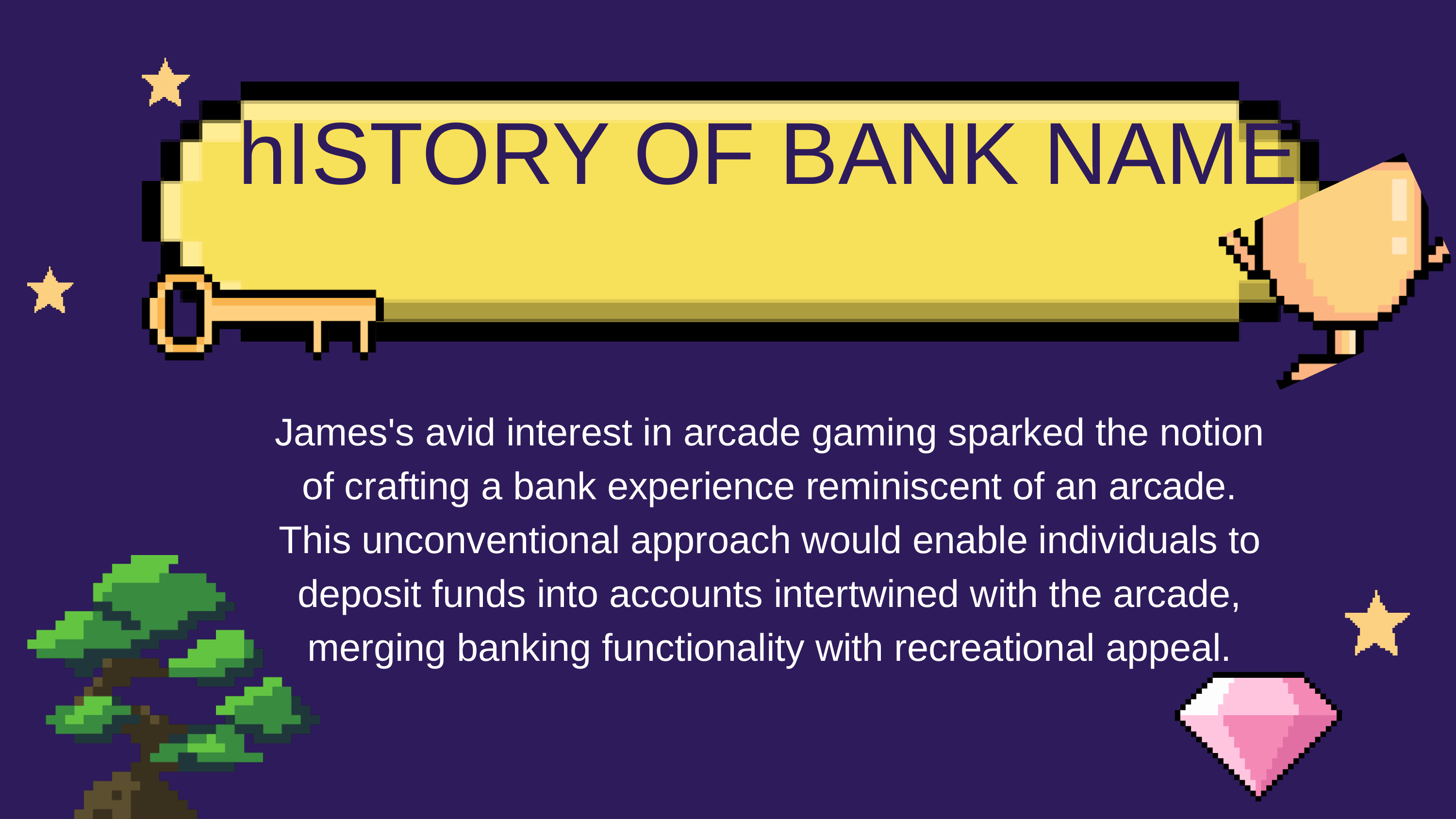

hISTORY OF BANK NAME

James's avid interest in arcade gaming sparked the notion of crafting a bank experience reminiscent of an arcade. This unconventional approach would enable individuals to deposit funds into accounts intertwined with the arcade, merging banking functionality with recreational appeal.